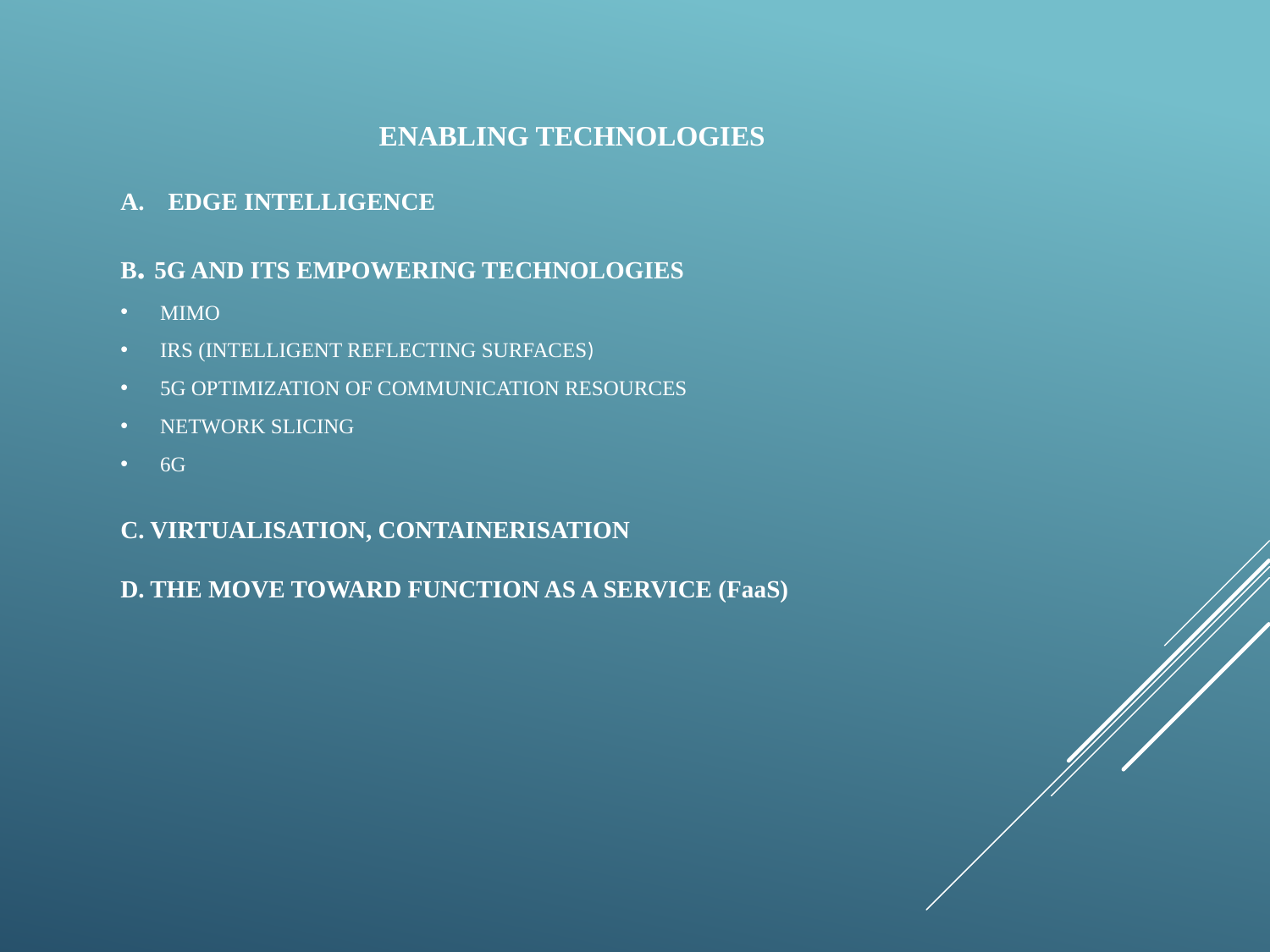

ENABLING TECHNOLOGIES

EDGE INTELLIGENCE

B. 5G AND ITS EMPOWERING TECHNOLOGIES
MIMO
IRS (INTELLIGENT REFLECTING SURFACES)
5G OPTIMIZATION OF COMMUNICATION RESOURCES
NETWORK SLICING
6G

C. VIRTUALISATION, CONTAINERISATION

D. THE MOVE TOWARD FUNCTION AS A SERVICE (FaaS)